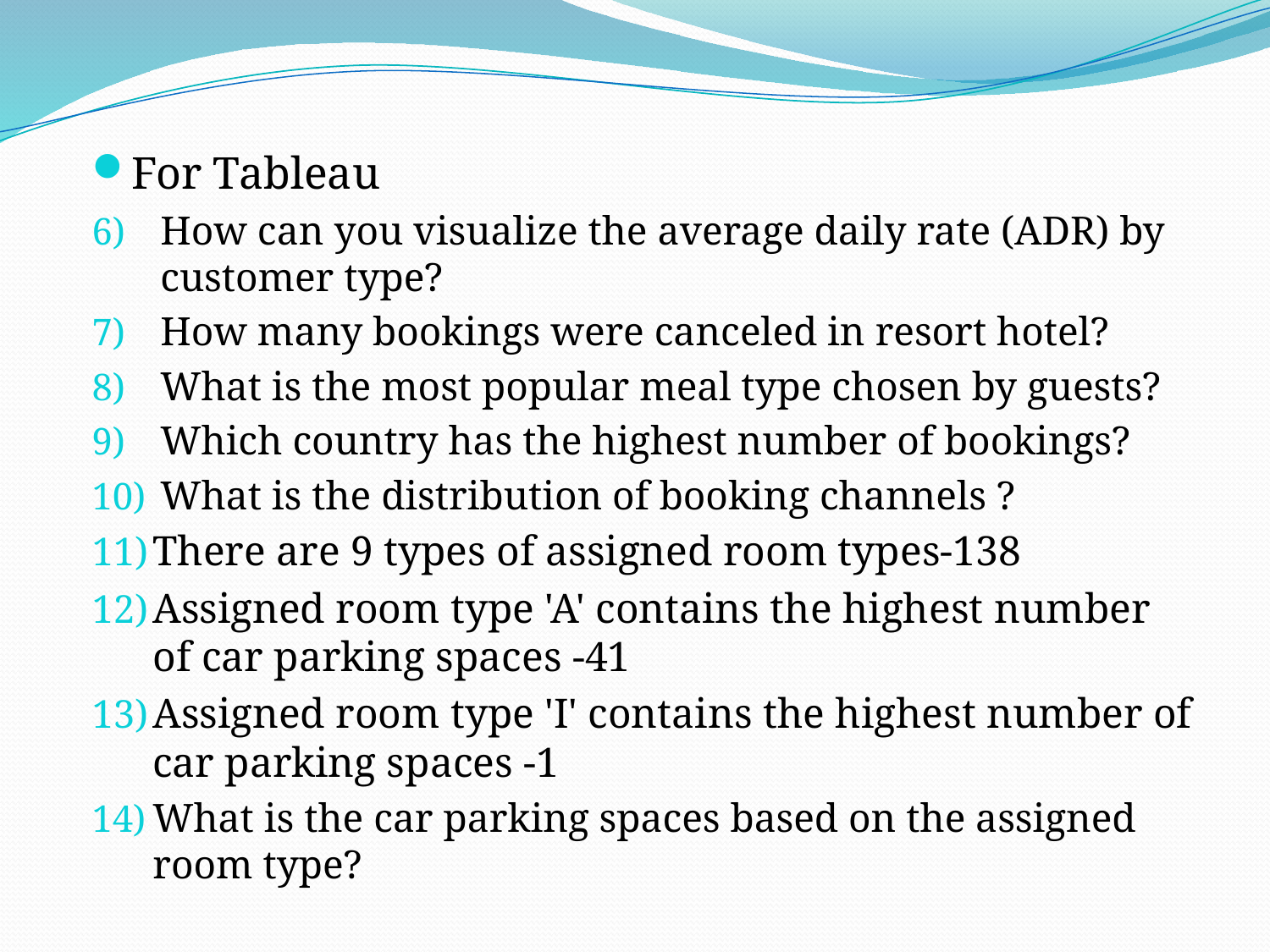

For Tableau
How can you visualize the average daily rate (ADR) by customer type?
How many bookings were canceled in resort hotel?
What is the most popular meal type chosen by guests?
Which country has the highest number of bookings?
What is the distribution of booking channels ?
There are 9 types of assigned room types-138
Assigned room type 'A' contains the highest number of car parking spaces -41
Assigned room type 'I' contains the highest number of car parking spaces -1
What is the car parking spaces based on the assigned room type?